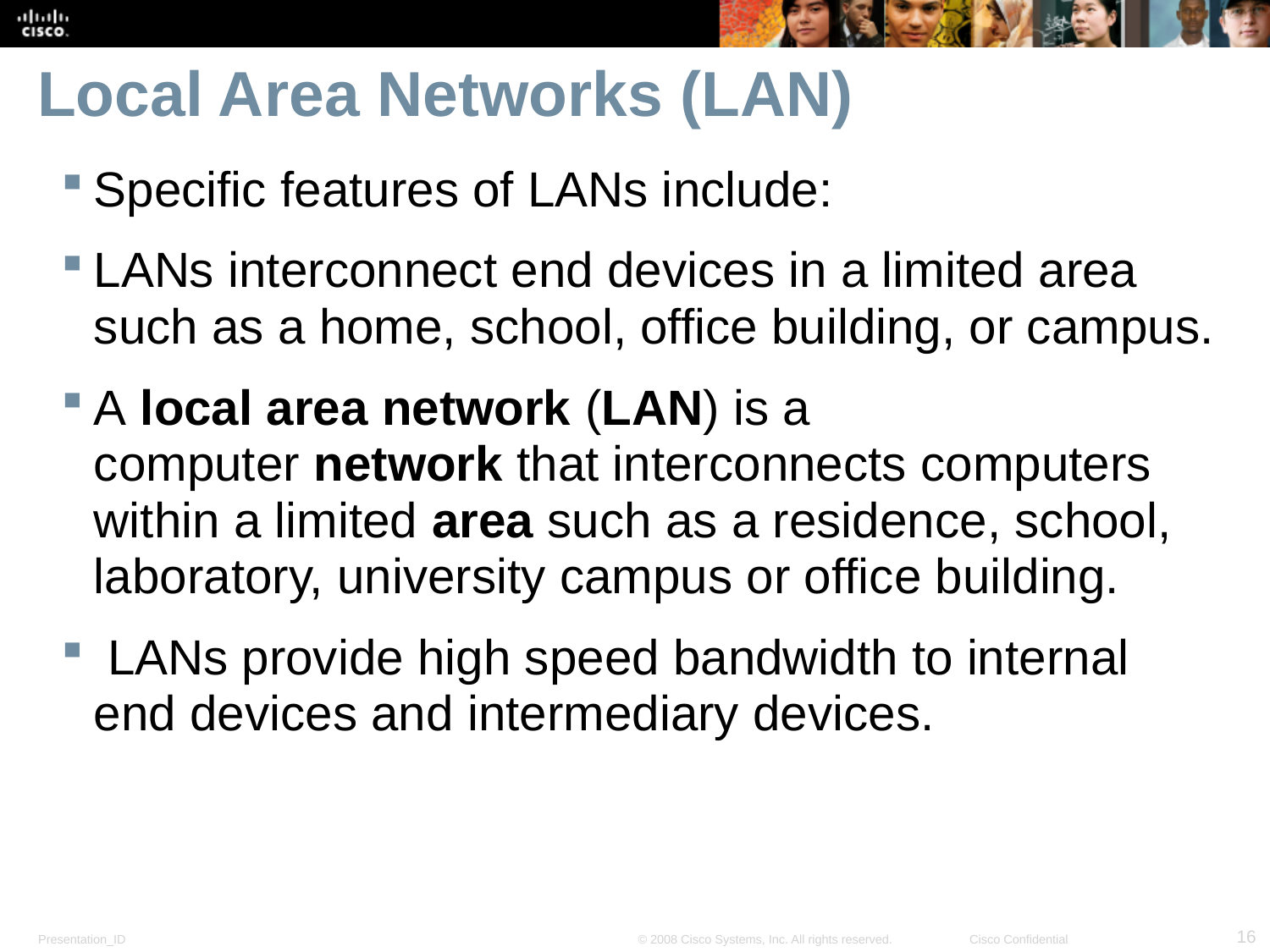

# Local Area Networks (LAN)
Specific features of LANs include:
LANs interconnect end devices in a limited area such as a home, school, office building, or campus.
A local area network (LAN) is a computer network that interconnects computers within a limited area such as a residence, school, laboratory, university campus or office building.
 LANs provide high speed bandwidth to internal end devices and intermediary devices.